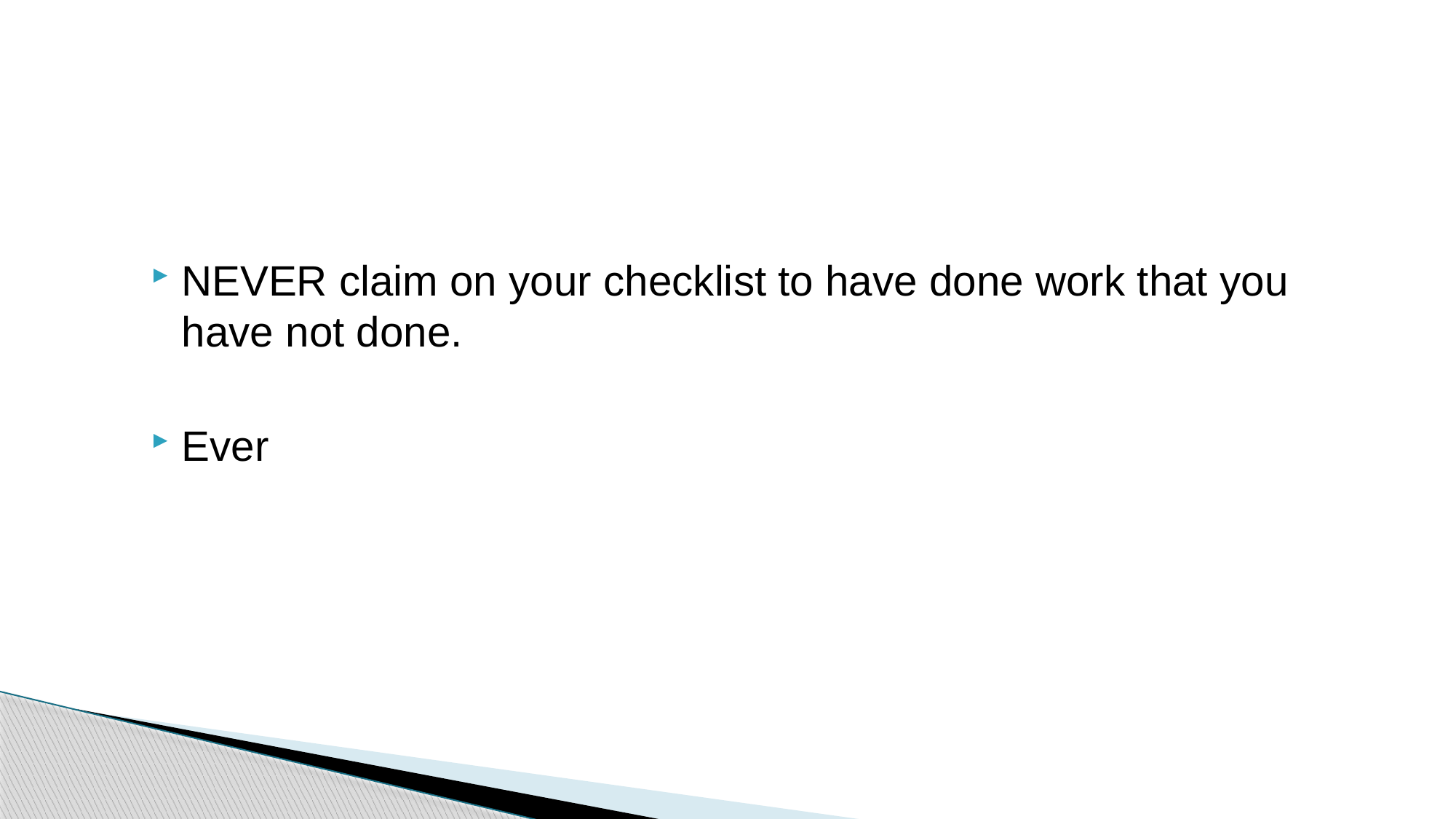

#

NEVER claim on your checklist to have done work that you have not done.

Ever